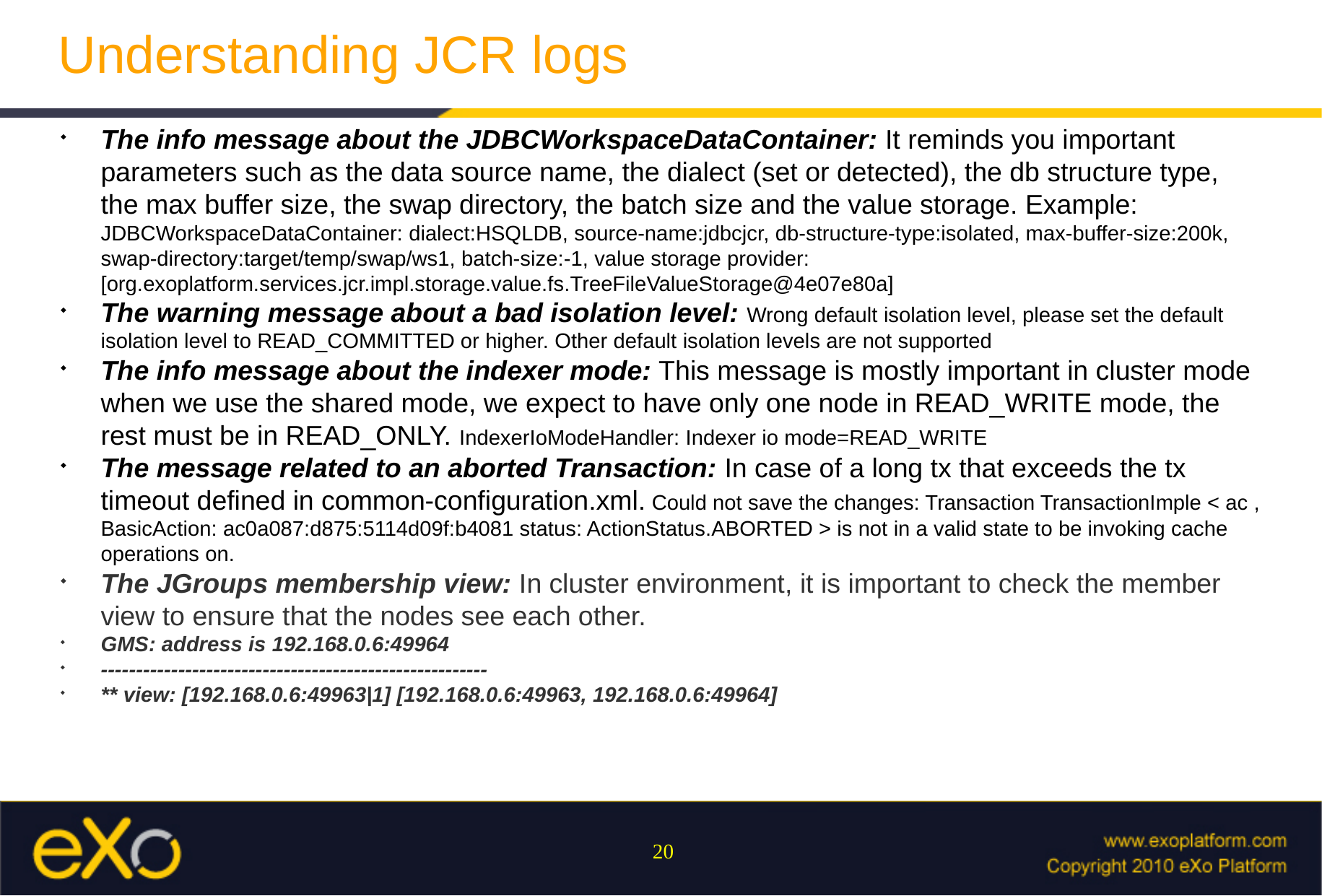

Understanding JCR logs

The info message about the JDBCWorkspaceDataContainer: It reminds you important parameters such as the data source name, the dialect (set or detected), the db structure type, the max buffer size, the swap directory, the batch size and the value storage. Example: JDBCWorkspaceDataContainer: dialect:HSQLDB, source-name:jdbcjcr, db-structure-type:isolated, max-buffer-size:200k, swap-directory:target/temp/swap/ws1, batch-size:-1, value storage provider: [org.exoplatform.services.jcr.impl.storage.value.fs.TreeFileValueStorage@4e07e80a]
The warning message about a bad isolation level: Wrong default isolation level, please set the default isolation level to READ_COMMITTED or higher. Other default isolation levels are not supported
The info message about the indexer mode: This message is mostly important in cluster mode when we use the shared mode, we expect to have only one node in READ_WRITE mode, the rest must be in READ_ONLY. IndexerIoModeHandler: Indexer io mode=READ_WRITE
The message related to an aborted Transaction: In case of a long tx that exceeds the tx timeout defined in common-configuration.xml. Could not save the changes: Transaction TransactionImple < ac , BasicAction: ac0a087:d875:5114d09f:b4081 status: ActionStatus.ABORTED > is not in a valid state to be invoking cache operations on.
The JGroups membership view: In cluster environment, it is important to check the member view to ensure that the nodes see each other.
GMS: address is 192.168.0.6:49964
-------------------------------------------------------
** view: [192.168.0.6:49963|1] [192.168.0.6:49963, 192.168.0.6:49964]